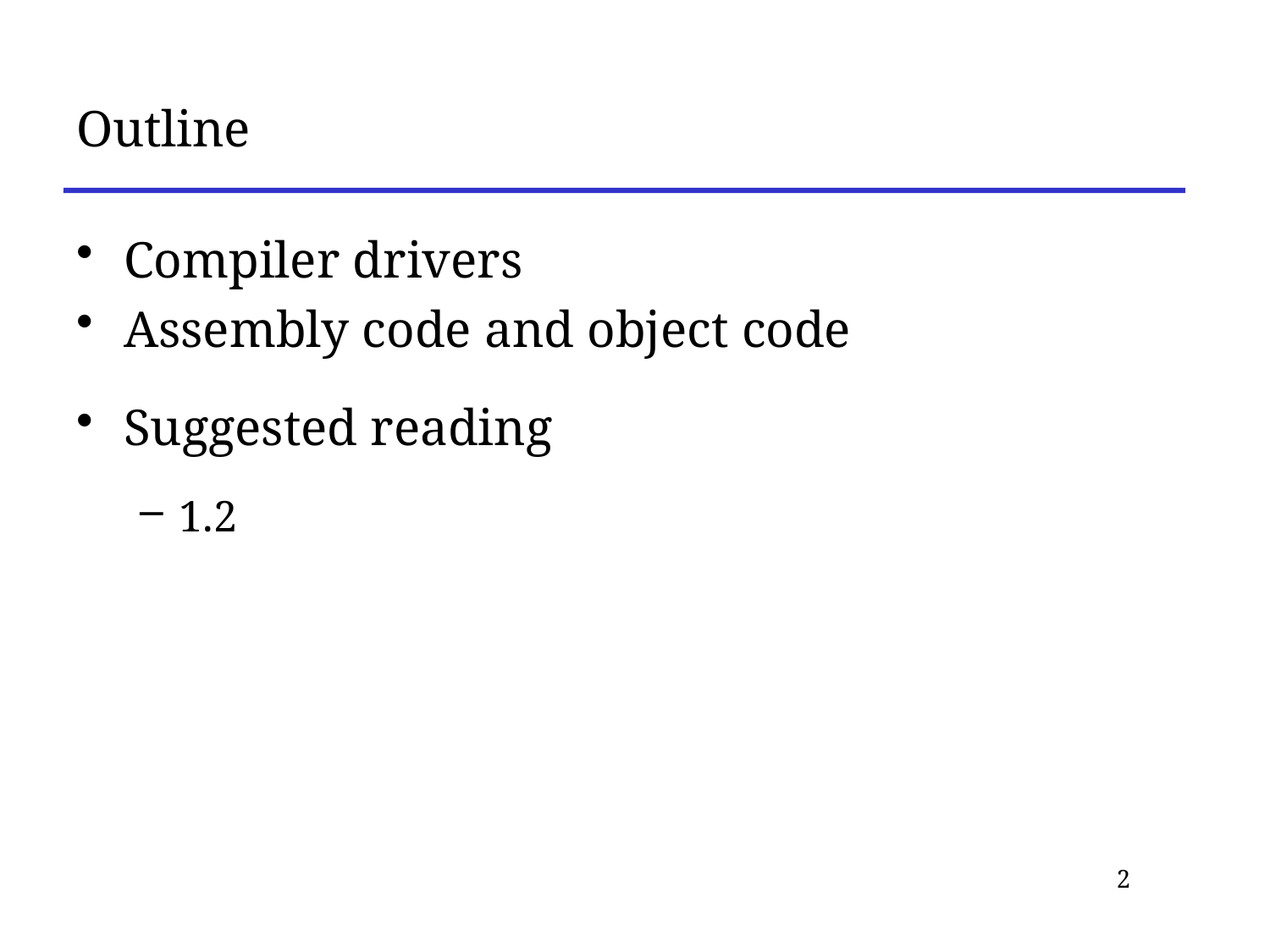

# Outline
Compiler drivers
Assembly code and object code
Suggested reading
1.2
2